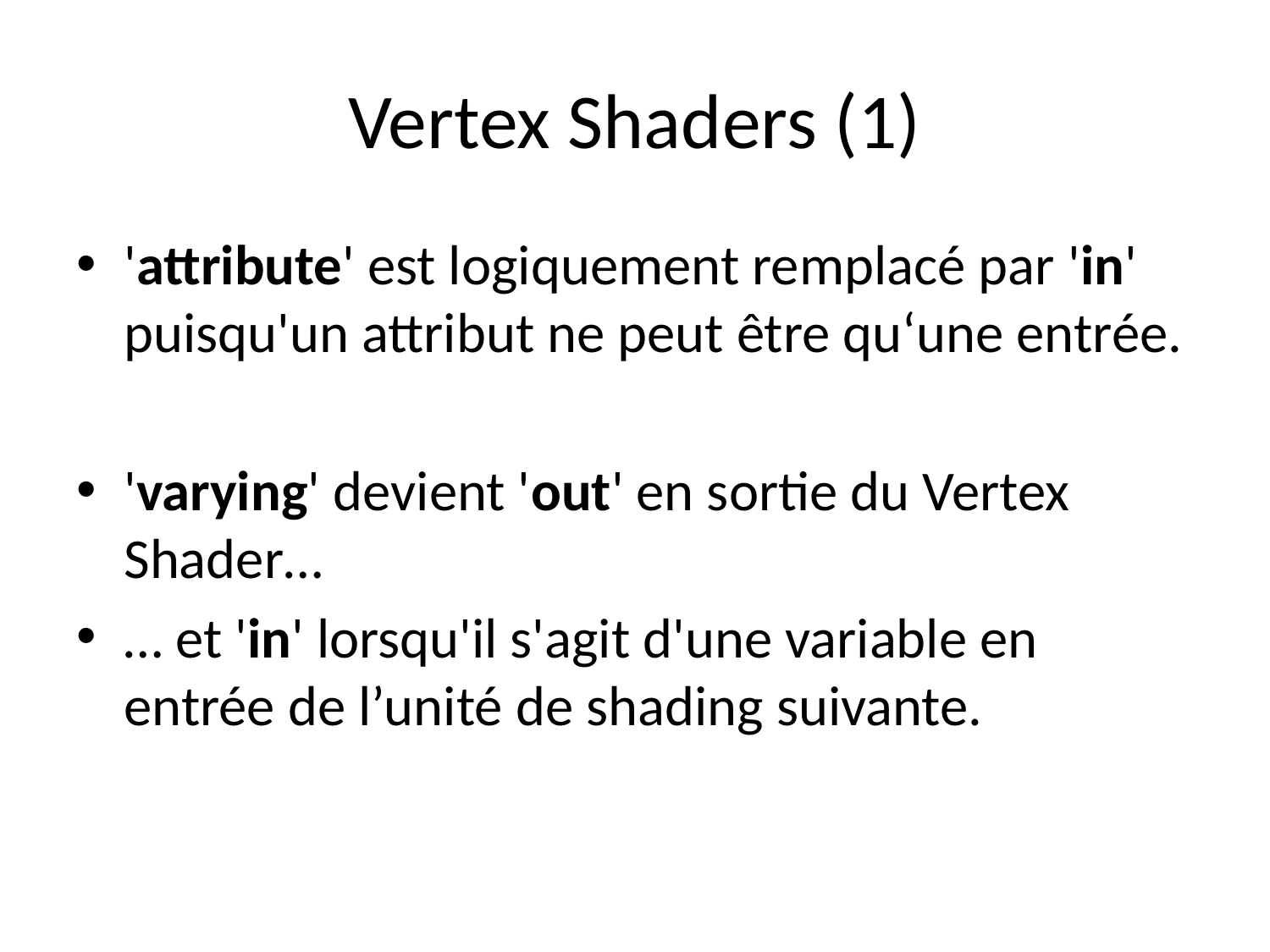

# Vertex Shaders (1)
'attribute' est logiquement remplacé par 'in' puisqu'un attribut ne peut être qu‘une entrée.

'varying' devient 'out' en sortie du Vertex Shader…
… et 'in' lorsqu'il s'agit d'une variable en entrée de l’unité de shading suivante.